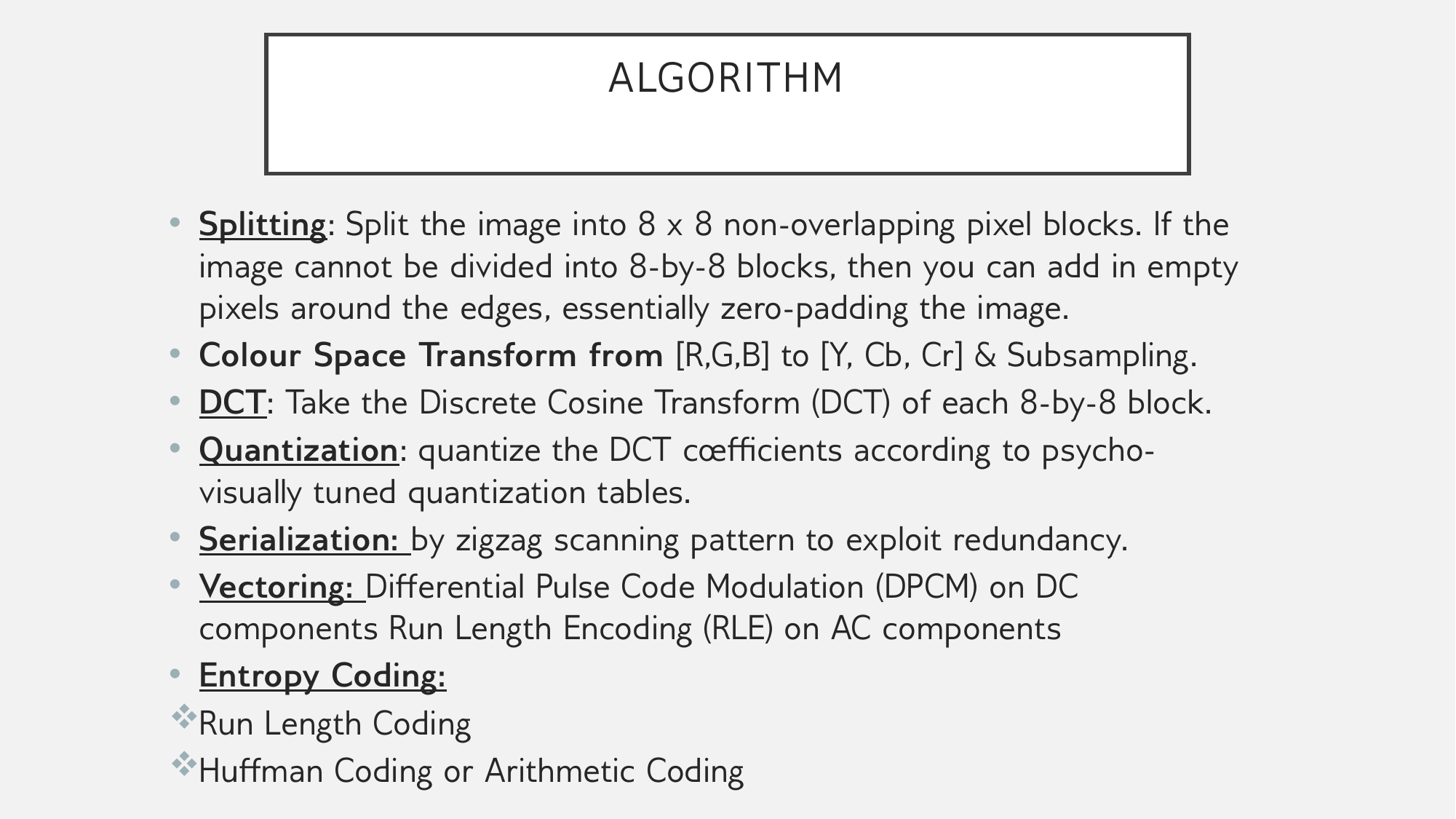

# Algorithm
Splitting: Split the image into 8 x 8 non-overlapping pixel blocks. If the image cannot be divided into 8-by-8 blocks, then you can add in empty pixels around the edges, essentially zero-padding the image.
Colour Space Transform from [R,G,B] to [Y, Cb, Cr] & Subsampling.
DCT: Take the Discrete Cosine Transform (DCT) of each 8-by-8 block.
Quantization: quantize the DCT coefficients according to psycho-visually tuned quantization tables.
Serialization: by zigzag scanning pattern to exploit redundancy.
Vectoring: Differential Pulse Code Modulation (DPCM) on DC components Run Length Encoding (RLE) on AC components
Entropy Coding:
Run Length Coding
Huffman Coding or Arithmetic Coding